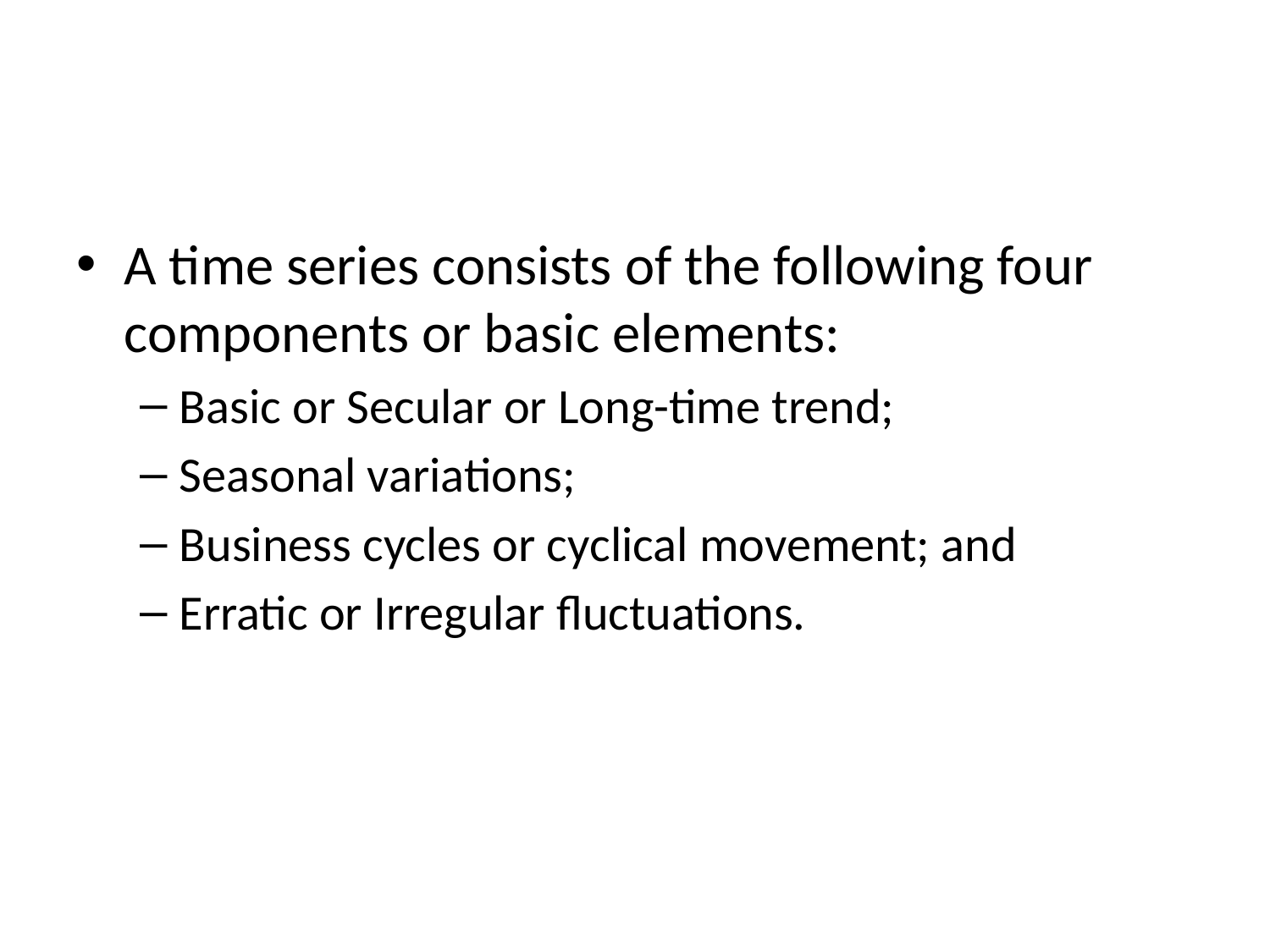

#
A time series consists of the following four components or basic elements:
Basic or Secular or Long-time trend;
Seasonal variations;
Business cycles or cyclical movement; and
Erratic or Irregular fluctuations.